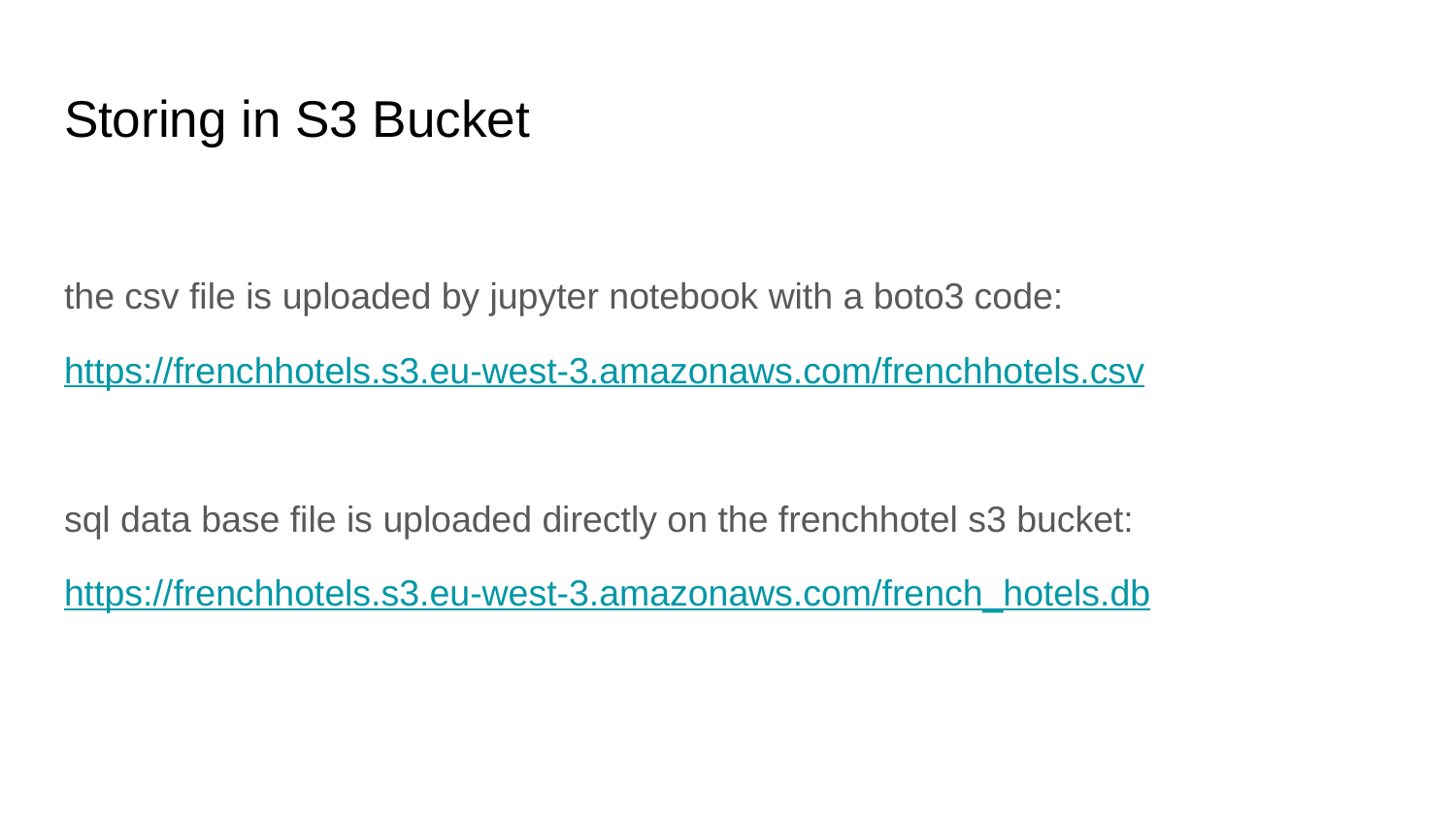

# Storing in S3 Bucket

the csv file is uploaded by jupyter notebook with a boto3 code:
https://frenchhotels.s3.eu-west-3.amazonaws.com/frenchhotels.csv

sql data base file is uploaded directly on the frenchhotel s3 bucket:
https://frenchhotels.s3.eu-west-3.amazonaws.com/french_hotels.db